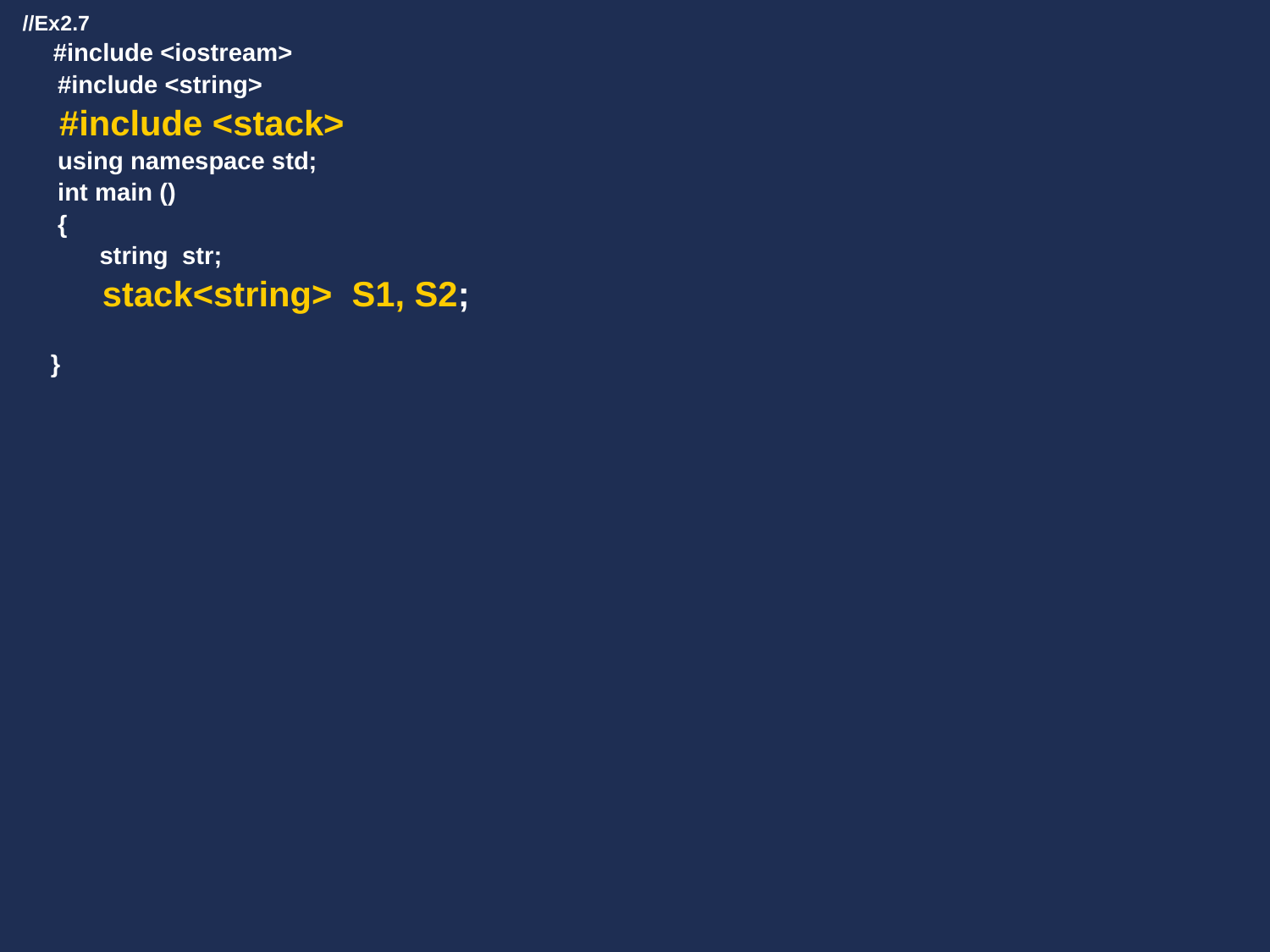

//Ex2.7
     #include <iostream>
     #include <string>
     #include <stack>
     using namespace std;
     int main ()
     {
           string  str;
           stack<string>  S1, S2;

    }

#